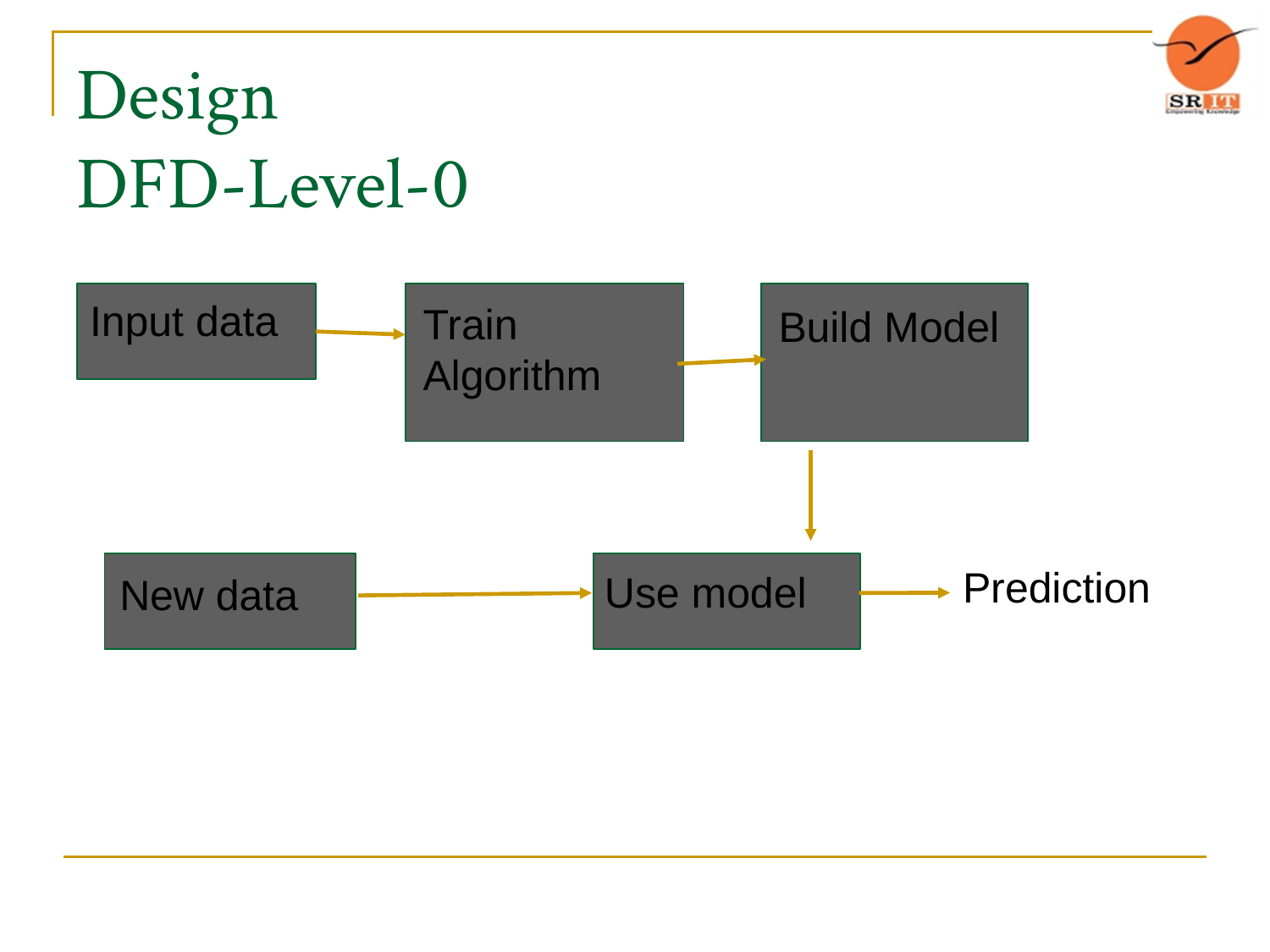

Design
DFD-Level-0

Input data

Train
Algorithm
Build Model
Prediction

Use model

New data